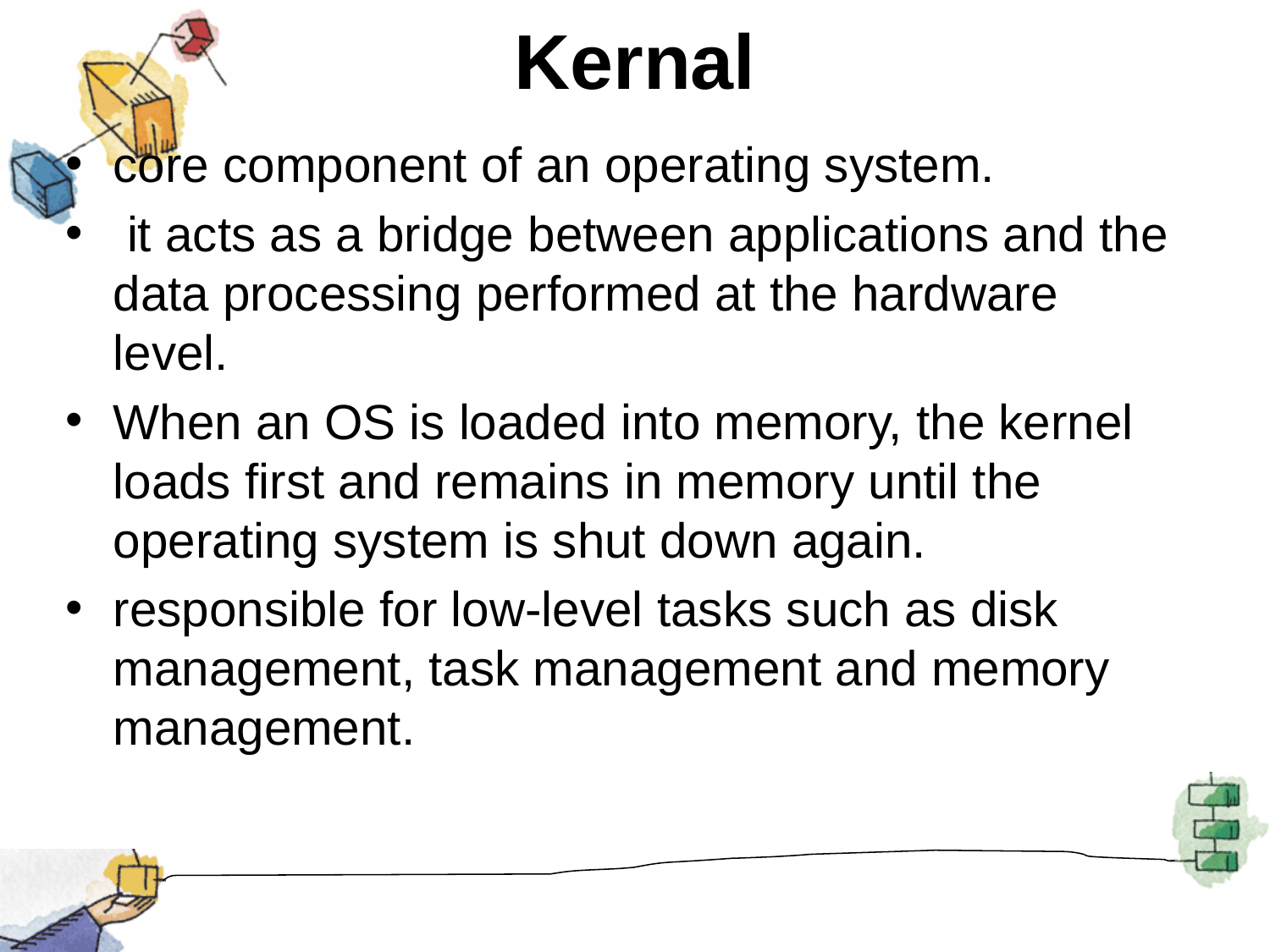

# Kernal
core component of an operating system.
 it acts as a bridge between applications and the data processing performed at the hardware level.
When an OS is loaded into memory, the kernel loads first and remains in memory until the operating system is shut down again.
responsible for low-level tasks such as disk management, task management and memory management.